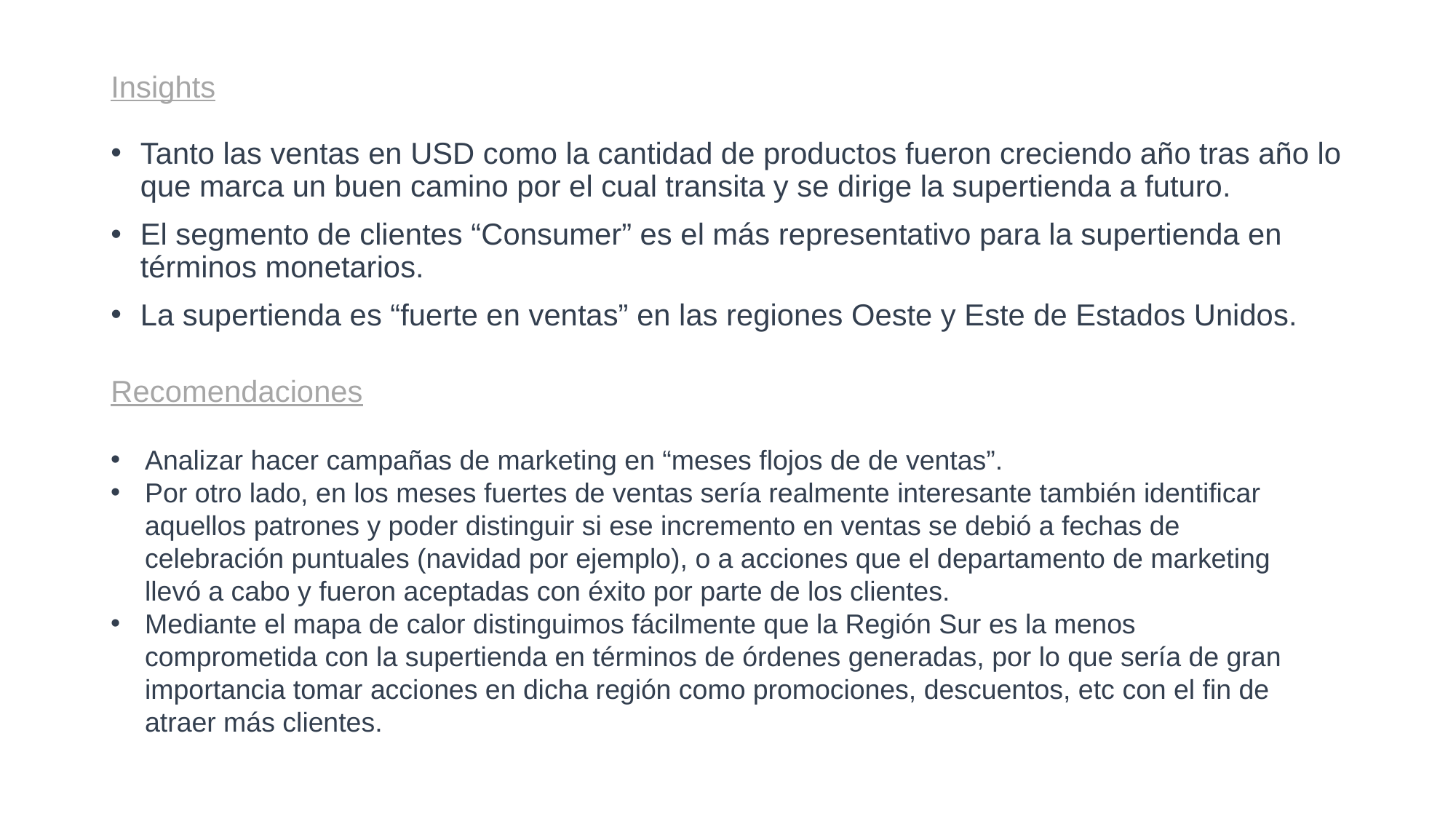

# Insights
Tanto las ventas en USD como la cantidad de productos fueron creciendo año tras año lo que marca un buen camino por el cual transita y se dirige la supertienda a futuro.
El segmento de clientes “Consumer” es el más representativo para la supertienda en términos monetarios.
La supertienda es “fuerte en ventas” en las regiones Oeste y Este de Estados Unidos.
Recomendaciones
Analizar hacer campañas de marketing en “meses flojos de de ventas”.
Por otro lado, en los meses fuertes de ventas sería realmente interesante también identificar aquellos patrones y poder distinguir si ese incremento en ventas se debió a fechas de celebración puntuales (navidad por ejemplo), o a acciones que el departamento de marketing llevó a cabo y fueron aceptadas con éxito por parte de los clientes.
Mediante el mapa de calor distinguimos fácilmente que la Región Sur es la menos comprometida con la supertienda en términos de órdenes generadas, por lo que sería de gran importancia tomar acciones en dicha región como promociones, descuentos, etc con el fin de atraer más clientes.